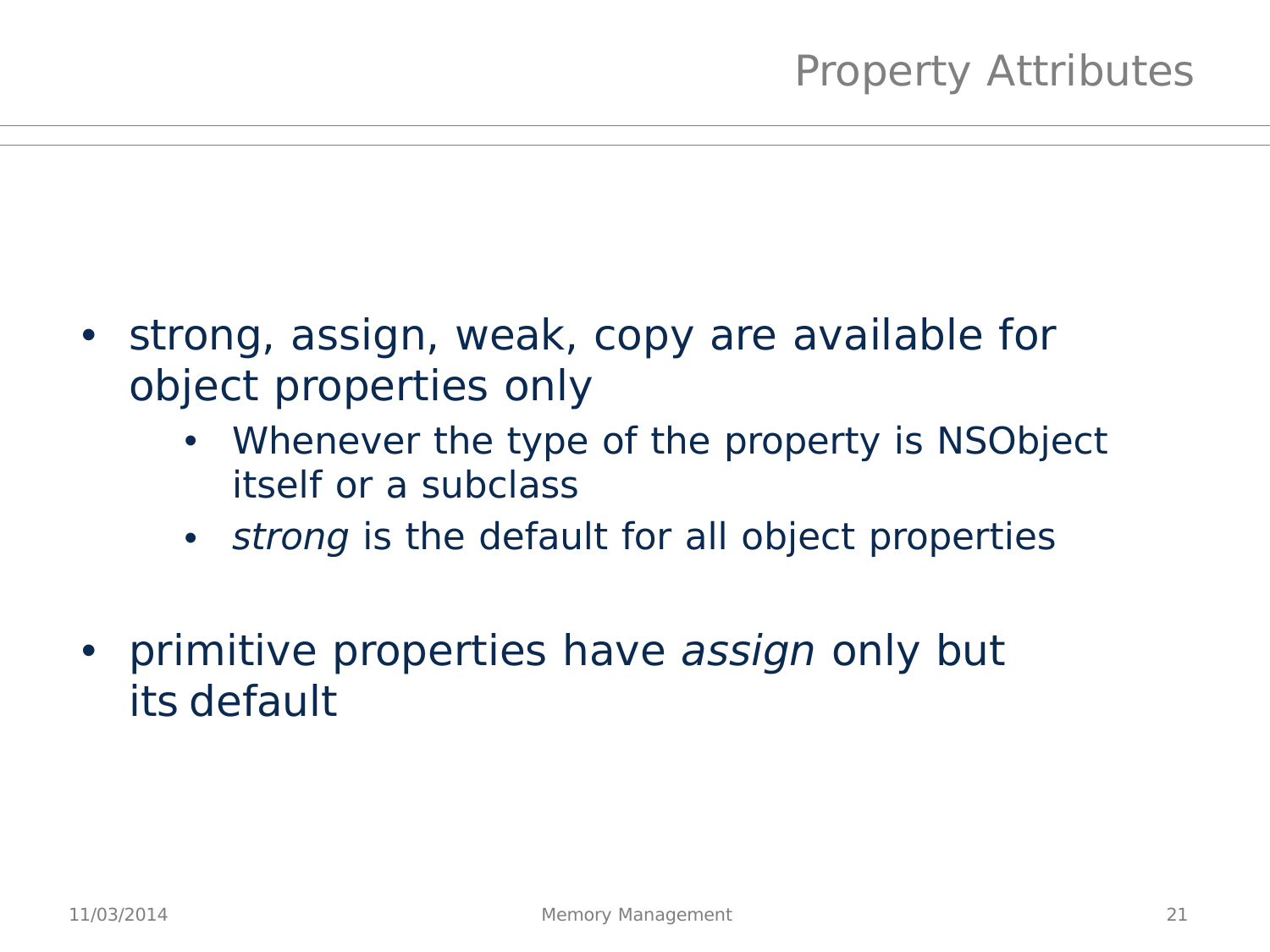

# Property Attributes
•
strong, assign, weak, copy are available for object properties only
•
Whenever the type of the property is NSObject itself or a subclass
strong is the default for all object properties
•
•
primitive properties have assign only but its default
11/03/2014
Memory Management
21